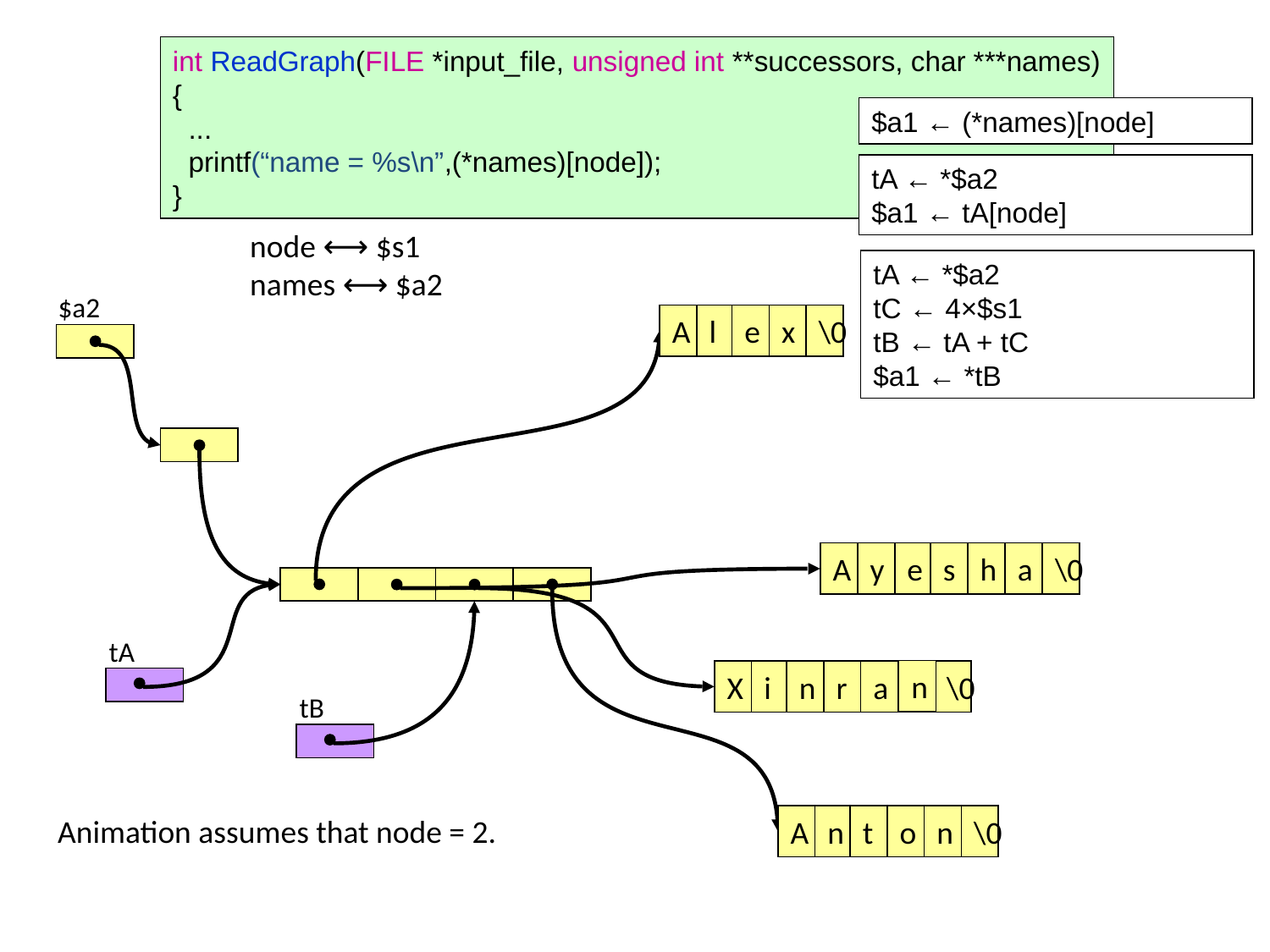

int ReadGraph(FILE *input_file, unsigned int **successors, char ***names)
{
  ...
  printf(“name = %s\n”,(*names)[node]);
}
$a1 ← (*names)[node]
tA ← *$a2
$a1 ← tA[node]
node ⟷ $s1
names ⟷ $a2
tA ← *$a2
tC ← 4×$s1
tB ← tA + tC
$a1 ← *tB
$a2
A
l
e
x
\0

A
y
e
s
h
a
\0

tA

n
X
i
n
r
a
\0
tB

Animation assumes that node = 2.
A
n
t
o
n
\0